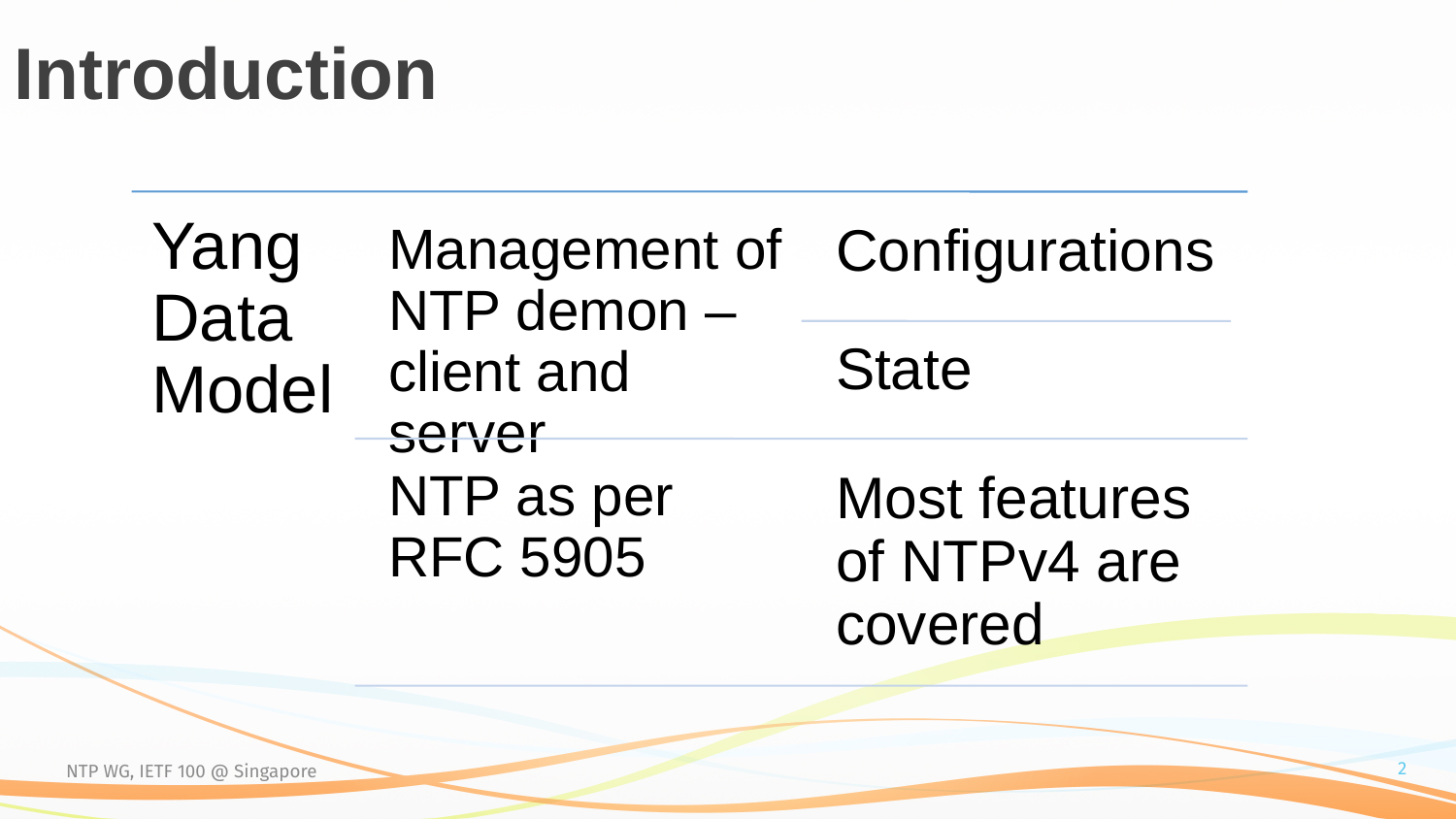

# Introduction
Yang Data Model
Management of NTP demon – client and server
Configurations
State
NTP as per RFC 5905
Most features of NTPv4 are covered
2
NTP WG, IETF 100 @ Singapore